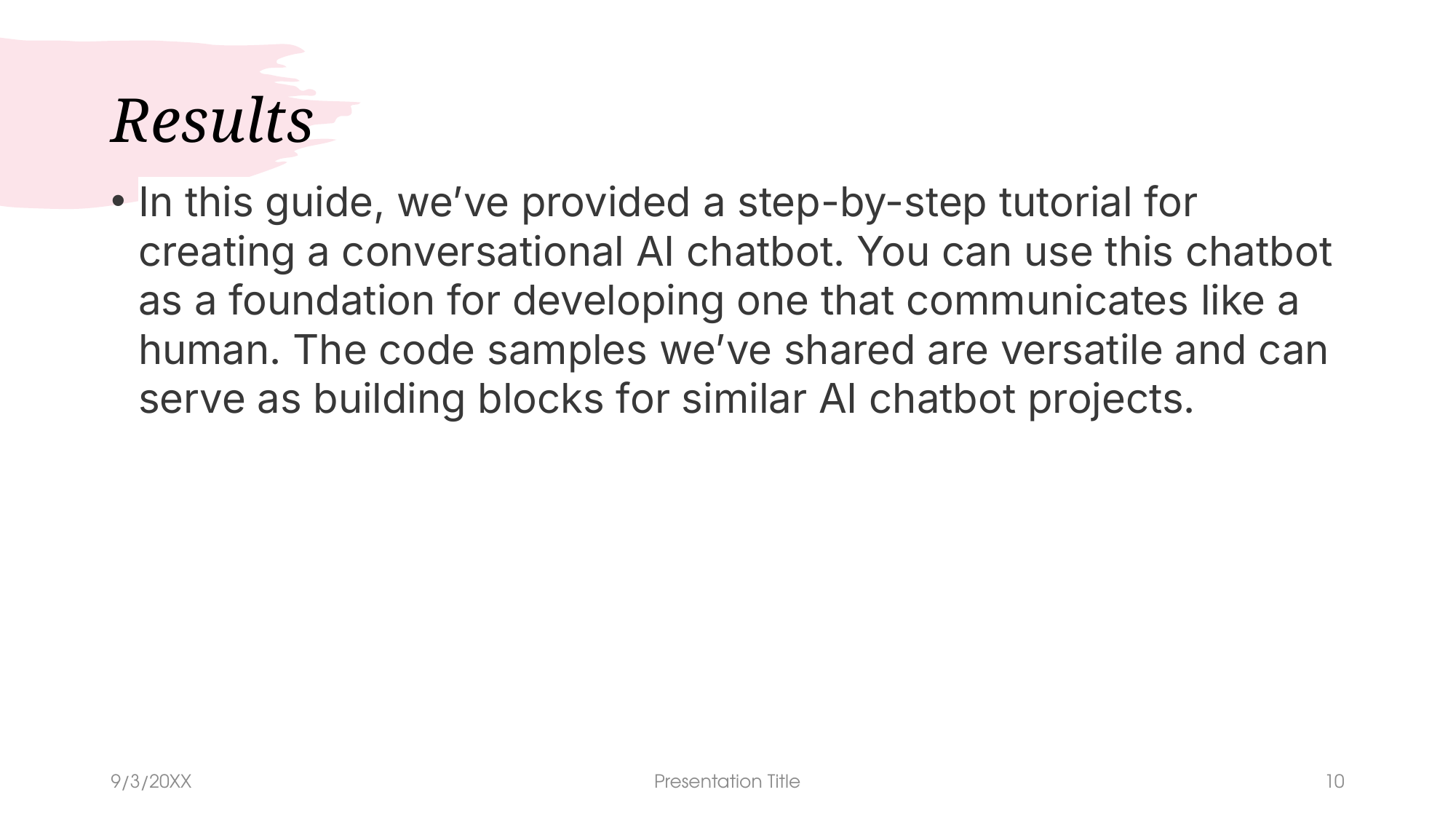

# Results
In this guide, we’ve provided a step-by-step tutorial for creating a conversational AI chatbot. You can use this chatbot as a foundation for developing one that communicates like a human. The code samples we’ve shared are versatile and can serve as building blocks for similar AI chatbot projects.
9/3/20XX
Presentation Title
10